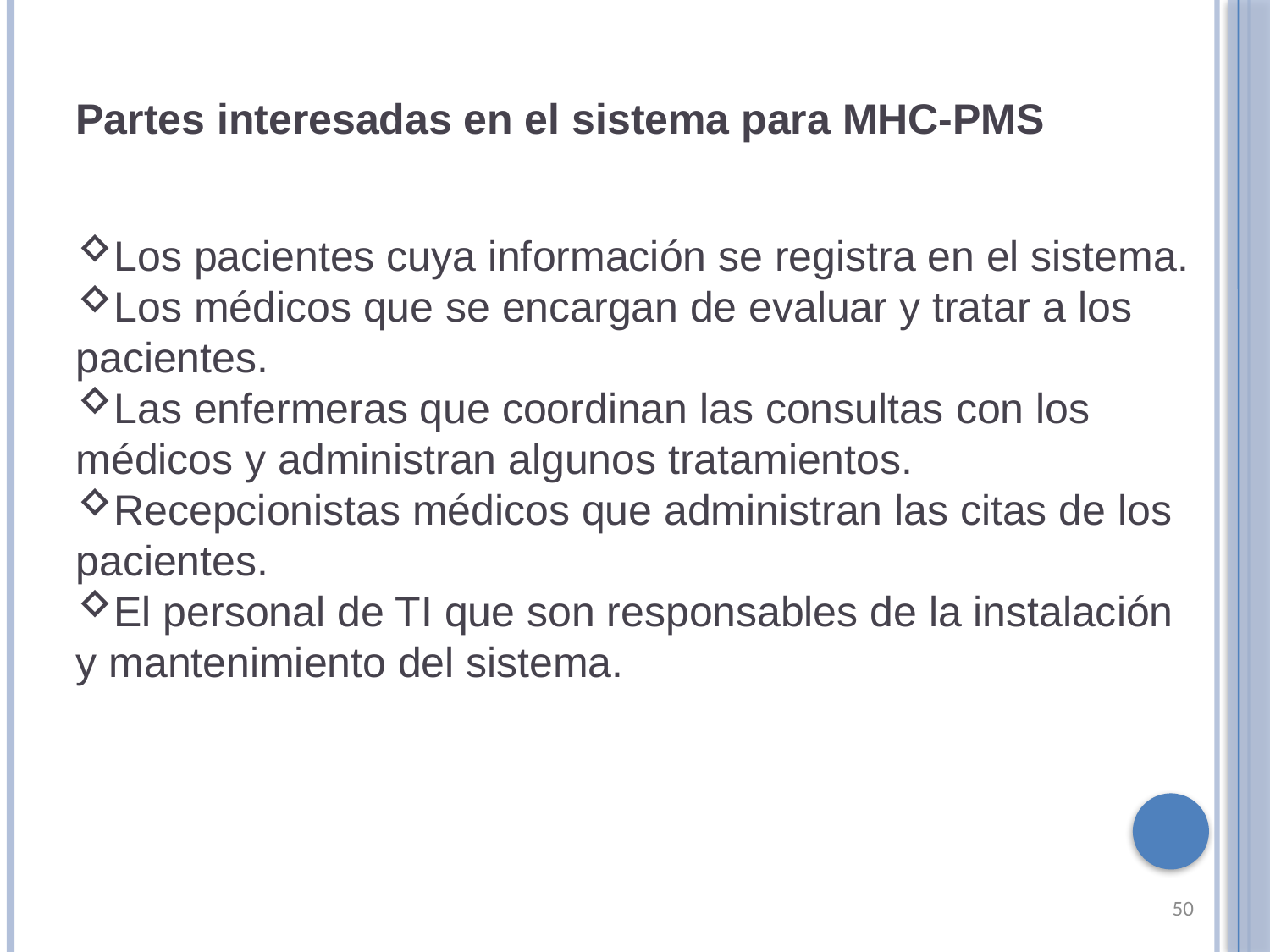

Partes interesadas en el sistema para MHC-PMS
Los pacientes cuya información se registra en el sistema.
Los médicos que se encargan de evaluar y tratar a los pacientes.
Las enfermeras que coordinan las consultas con los médicos y administran algunos tratamientos.
Recepcionistas médicos que administran las citas de los pacientes.
El personal de TI que son responsables de la instalación y mantenimiento del sistema.
50